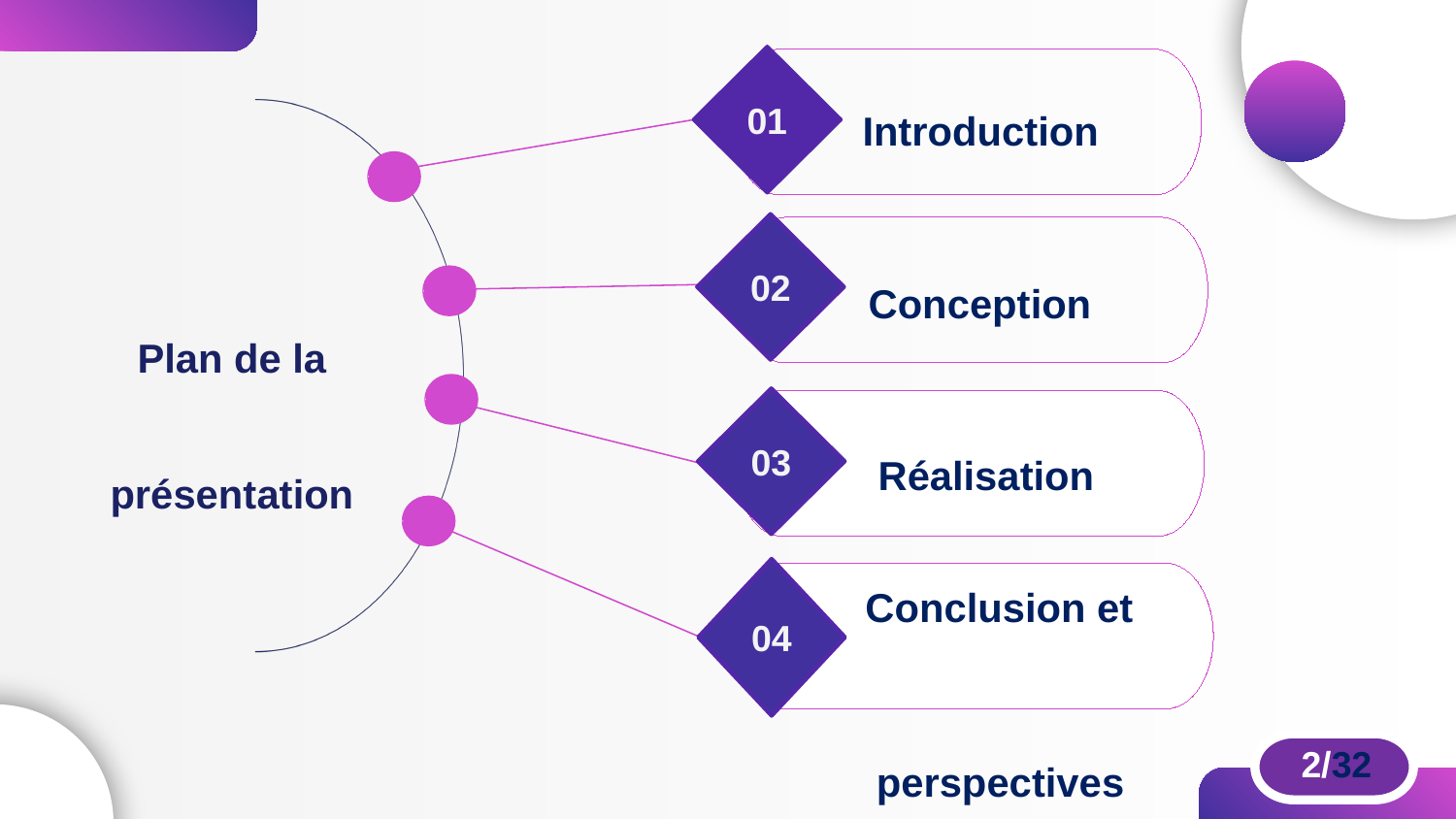

01

Introduction

02

Conception
Plan de la présentation​

03

Réalisation

 Conclusion et
  perspectives​
04

    2/32